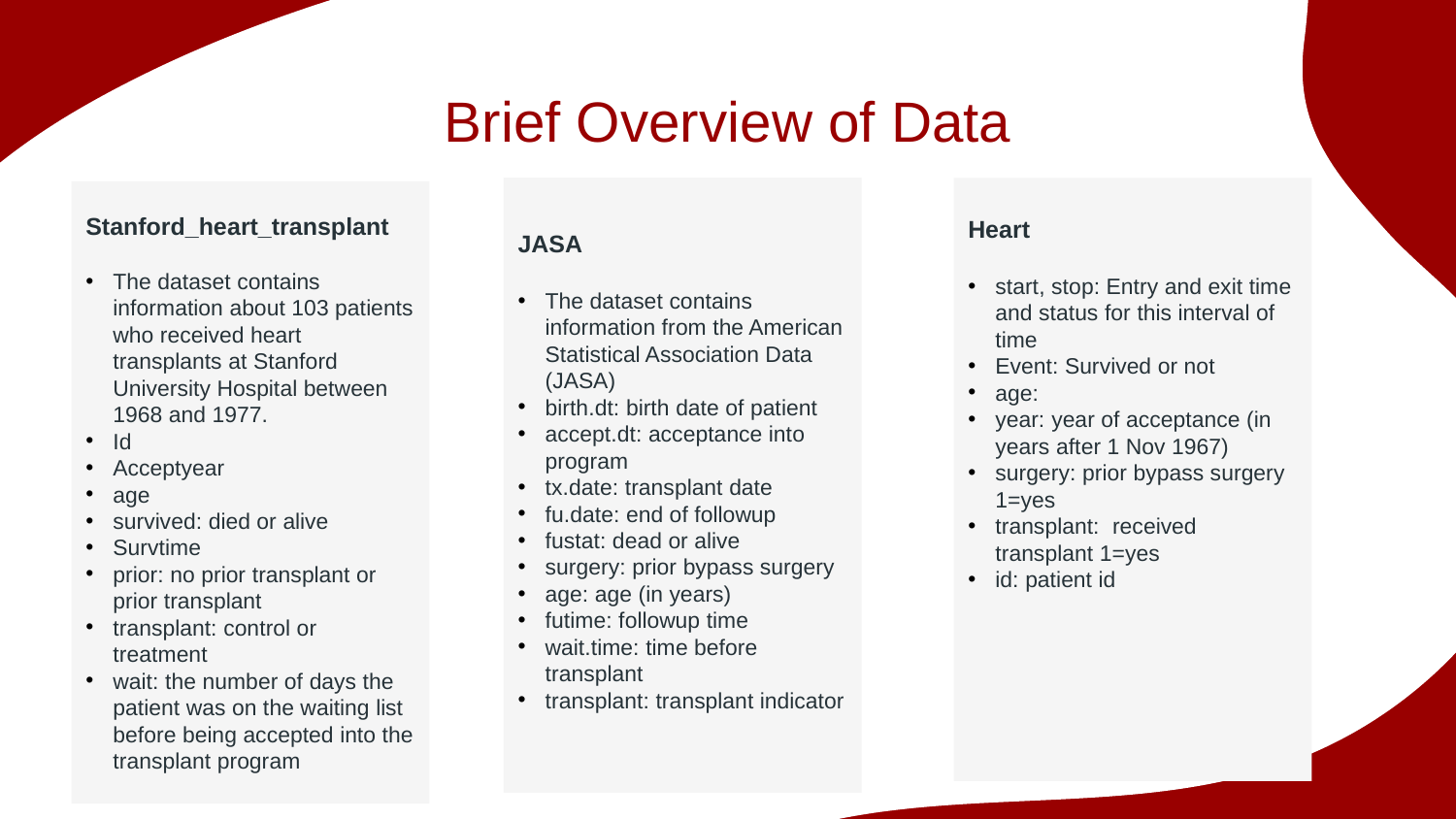

# Brief Overview of Data
JASA

The dataset contains information from the American Statistical Association Data (JASA)
birth.dt: birth date of patient
accept.dt: acceptance into program
tx.date: transplant date
fu.date: end of followup
fustat: dead or alive
surgery: prior bypass surgery
age: age (in years)
futime: followup time
wait.time: time before transplant
transplant: transplant indicator

Heart

start, stop: Entry and exit time and status for this interval of time
Event: Survived or not
age:
year: year of acceptance (in years after 1 Nov 1967)
surgery: prior bypass surgery 1=yes
transplant:  received transplant 1=yes
id: patient id
Stanford_heart_transplant

The dataset contains information about 103 patients who received heart transplants at Stanford University Hospital between 1968 and 1977.
Id
Acceptyear
age
survived: died or alive
Survtime
prior: no prior transplant or prior transplant
transplant: control or treatment
wait: the number of days the patient was on the waiting list before being accepted into the transplant program